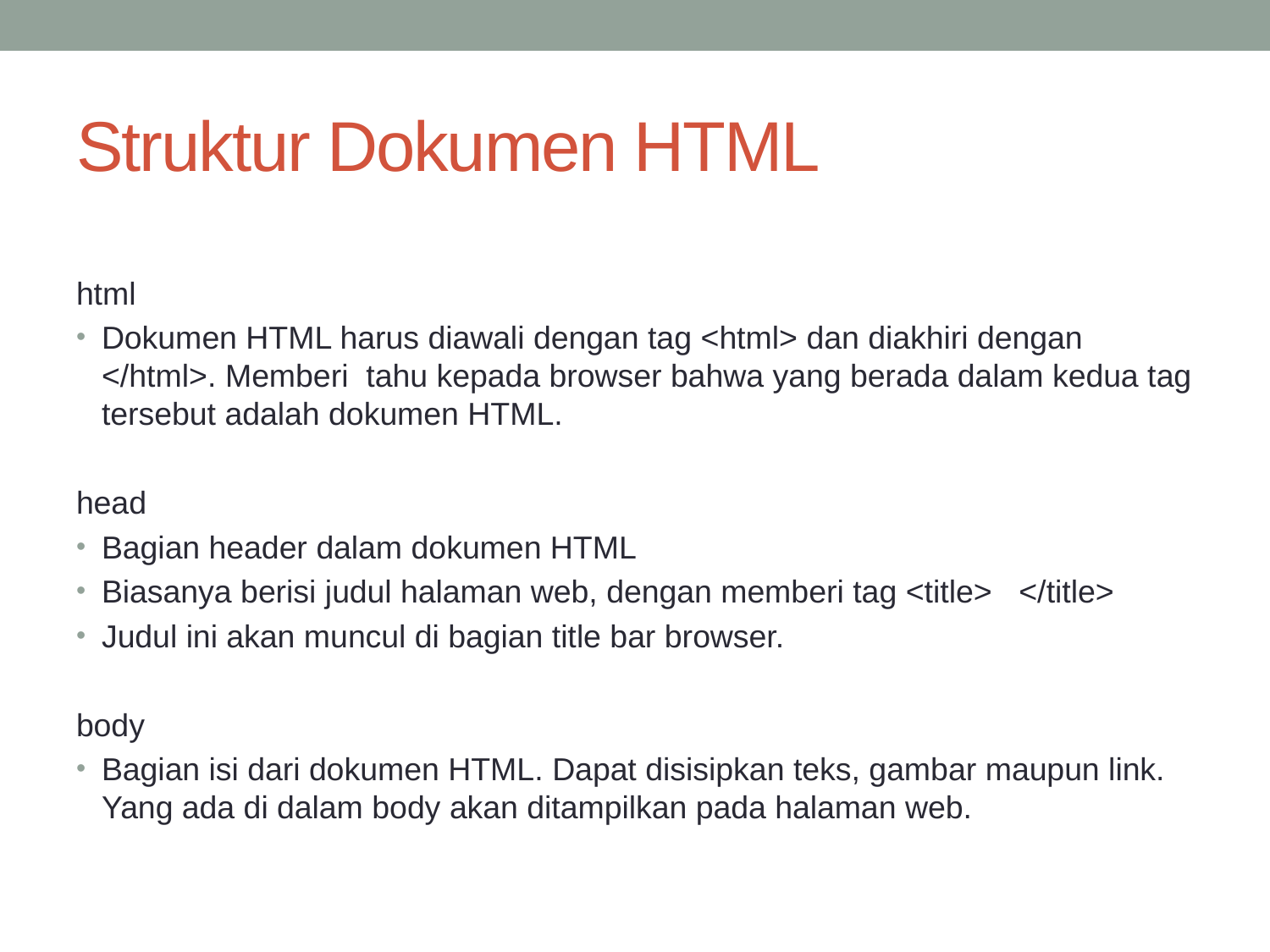

# Struktur Dokumen HTML

html
Dokumen HTML harus diawali dengan tag <html> dan diakhiri dengan </html>. Memberi  tahu kepada browser bahwa yang berada dalam kedua tag tersebut adalah dokumen HTML.

head
Bagian header dalam dokumen HTML
Biasanya berisi judul halaman web, dengan memberi tag <title>   </title>
Judul ini akan muncul di bagian title bar browser.

body
Bagian isi dari dokumen HTML. Dapat disisipkan teks, gambar maupun link. Yang ada di dalam body akan ditampilkan pada halaman web.